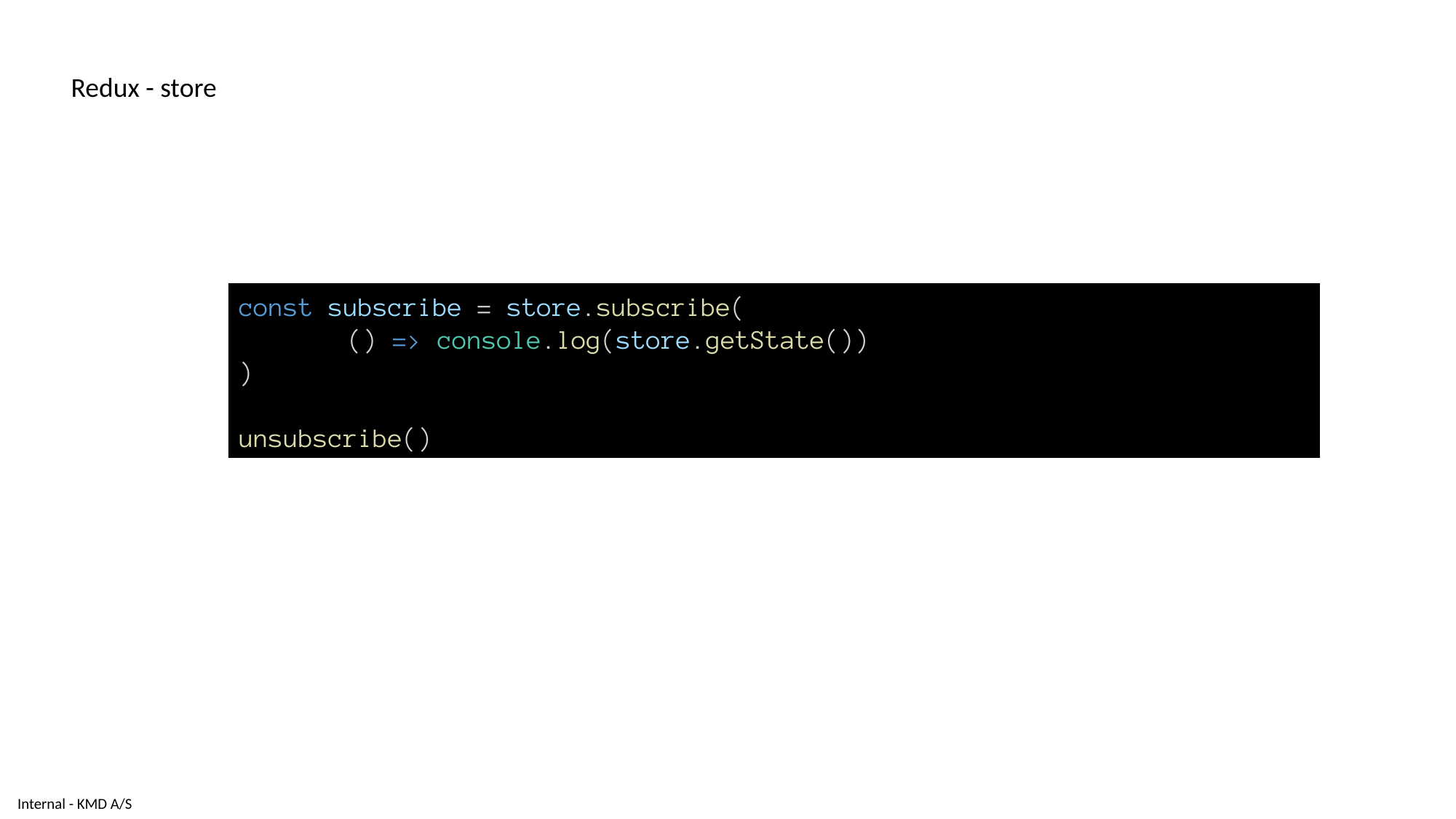

Redux - store
const subscribe = store.subscribe(
	() => console.log(store.getState())
)
unsubscribe()